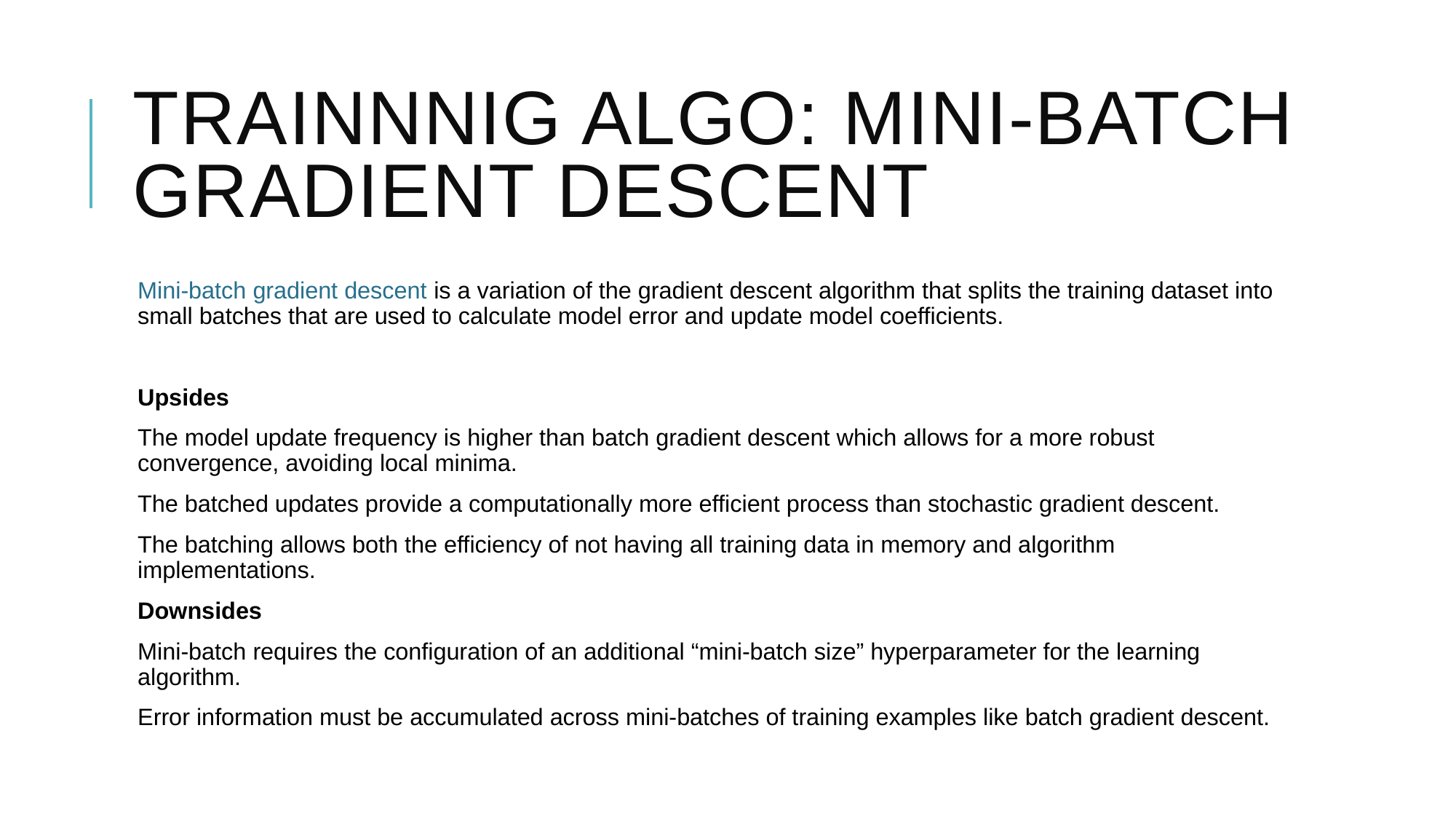

# Trainnnig Algo: Mini-batch gradient descent
Mini-batch gradient descent is a variation of the gradient descent algorithm that splits the training dataset into small batches that are used to calculate model error and update model coefficients.

Upsides
The model update frequency is higher than batch gradient descent which allows for a more robust convergence, avoiding local minima.
The batched updates provide a computationally more efficient process than stochastic gradient descent.
The batching allows both the efficiency of not having all training data in memory and algorithm implementations.
Downsides
Mini-batch requires the configuration of an additional “mini-batch size” hyperparameter for the learning algorithm.
Error information must be accumulated across mini-batches of training examples like batch gradient descent.